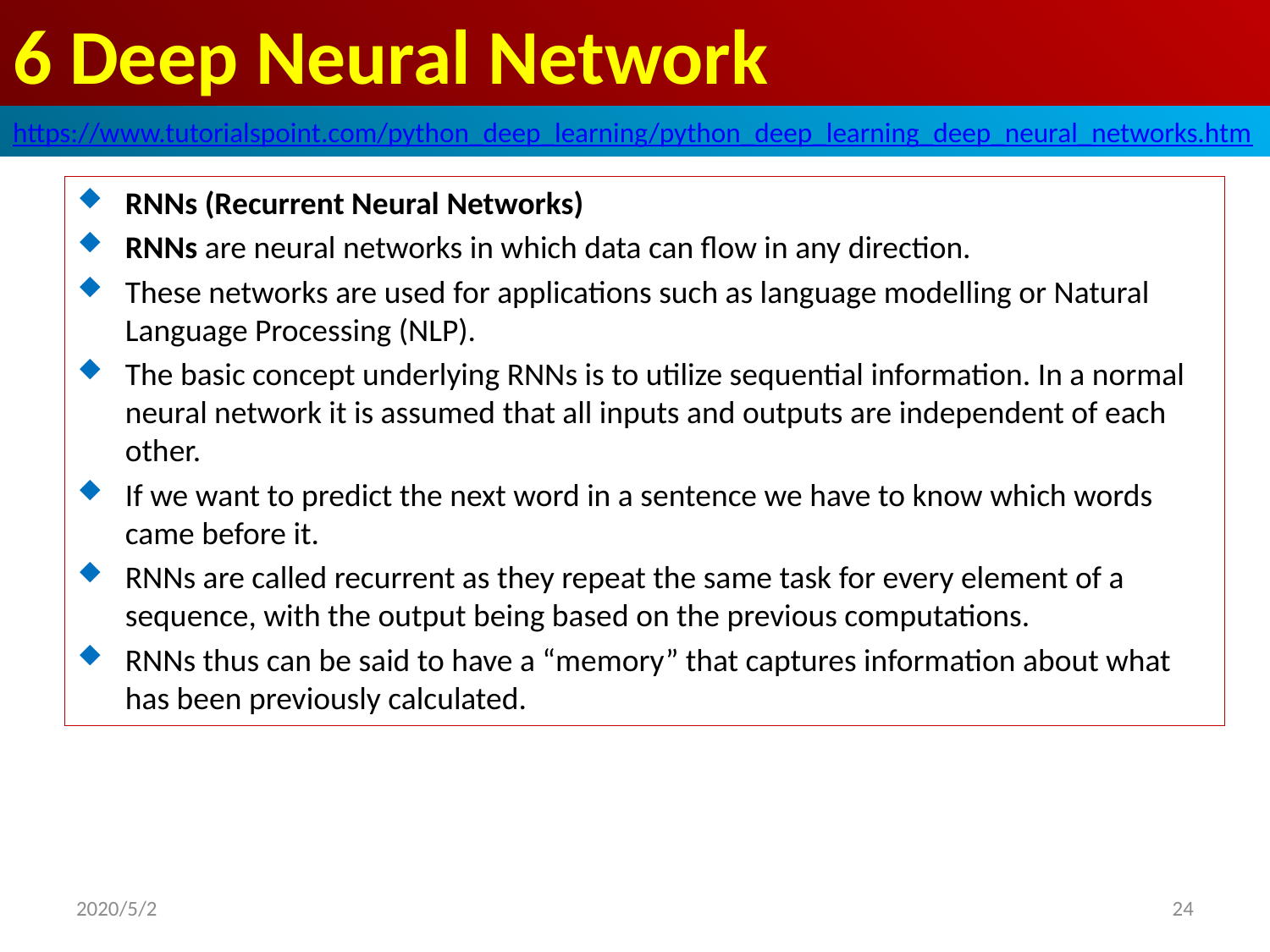

# 6 Deep Neural Network
https://www.tutorialspoint.com/python_deep_learning/python_deep_learning_deep_neural_networks.htm
RNNs (Recurrent Neural Networks)
RNNs are neural networks in which data can flow in any direction.
These networks are used for applications such as language modelling or Natural Language Processing (NLP).
The basic concept underlying RNNs is to utilize sequential information. In a normal neural network it is assumed that all inputs and outputs are independent of each other.
If we want to predict the next word in a sentence we have to know which words came before it.
RNNs are called recurrent as they repeat the same task for every element of a sequence, with the output being based on the previous computations.
RNNs thus can be said to have a “memory” that captures information about what has been previously calculated.

2020/5/2
24